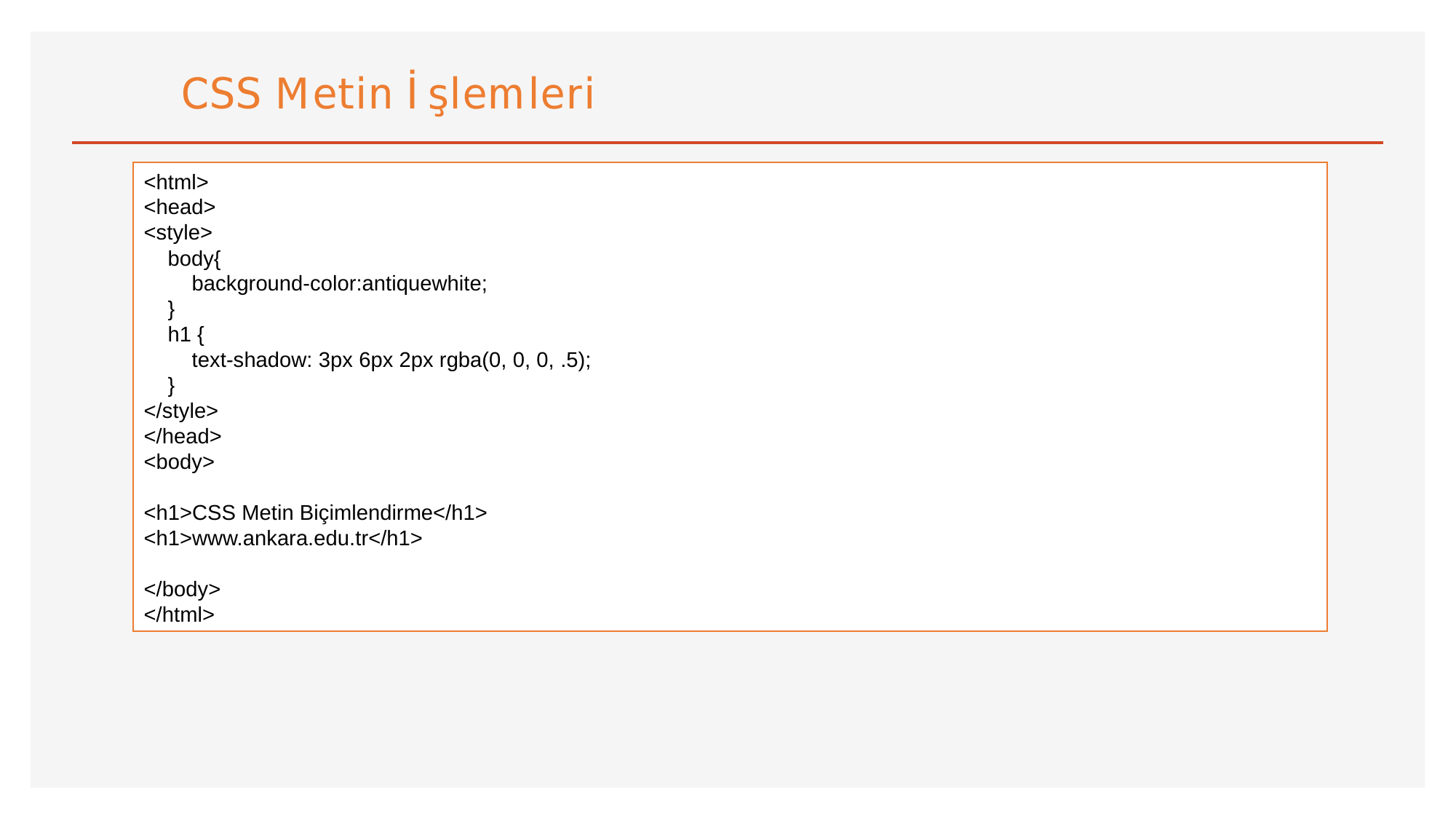

CSS Metin İşlemleri
<html>
<head>
<style>
    body{
        background-color:antiquewhite;
    }
    h1 {
        text-shadow: 3px 6px 2px rgba(0, 0, 0, .5);
    }
</style>
</head>
<body>

<h1>CSS Metin Biçimlendirme</h1>
<h1>www.ankara.edu.tr</h1>

</body>
</html>